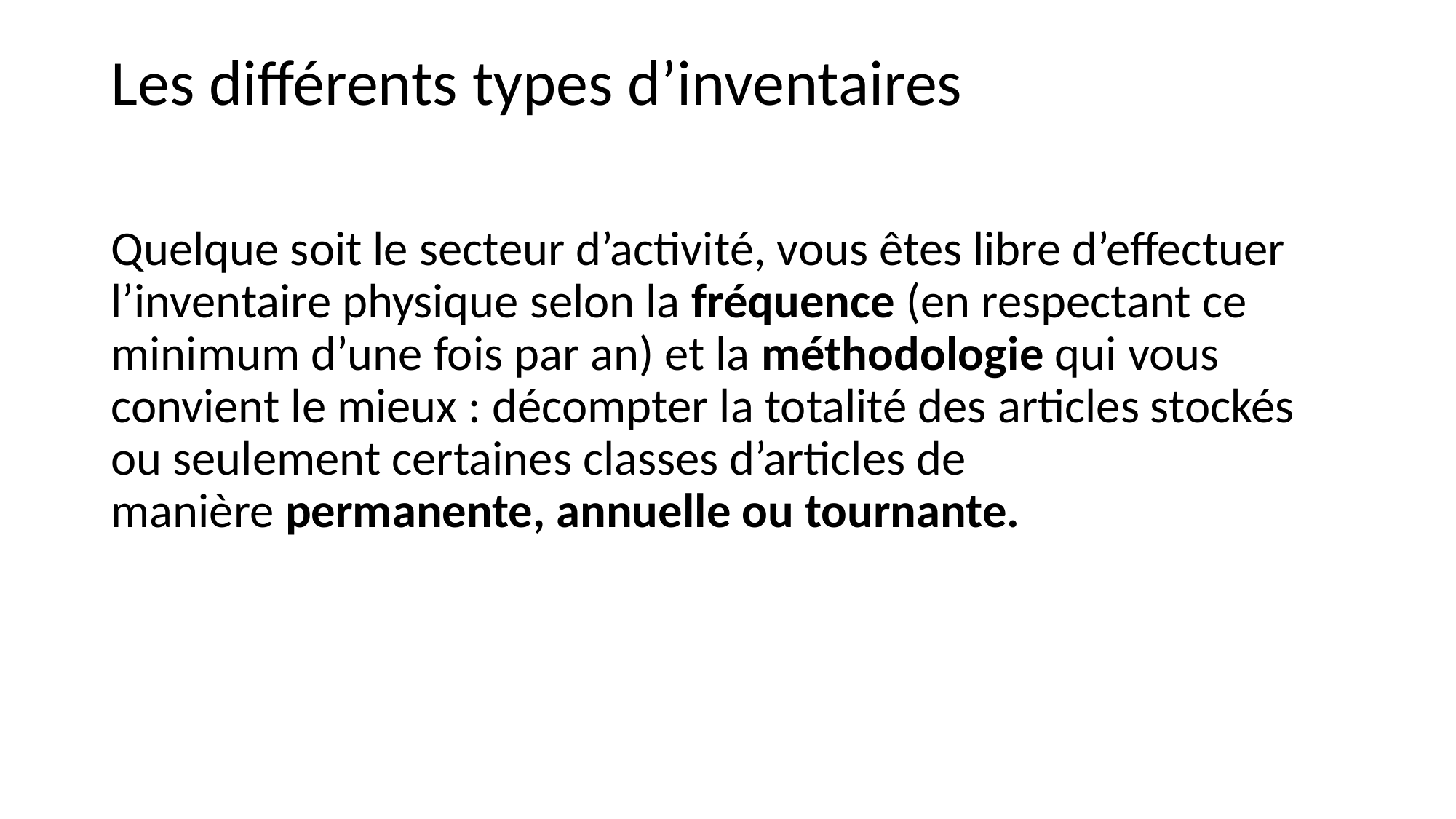

# Les différents types d’inventaires
Quelque soit le secteur d’activité, vous êtes libre d’effectuer l’inventaire physique selon la fréquence (en respectant ce minimum d’une fois par an) et la méthodologie qui vous convient le mieux : décompter la totalité des articles stockés ou seulement certaines classes d’articles de manière permanente, annuelle ou tournante.